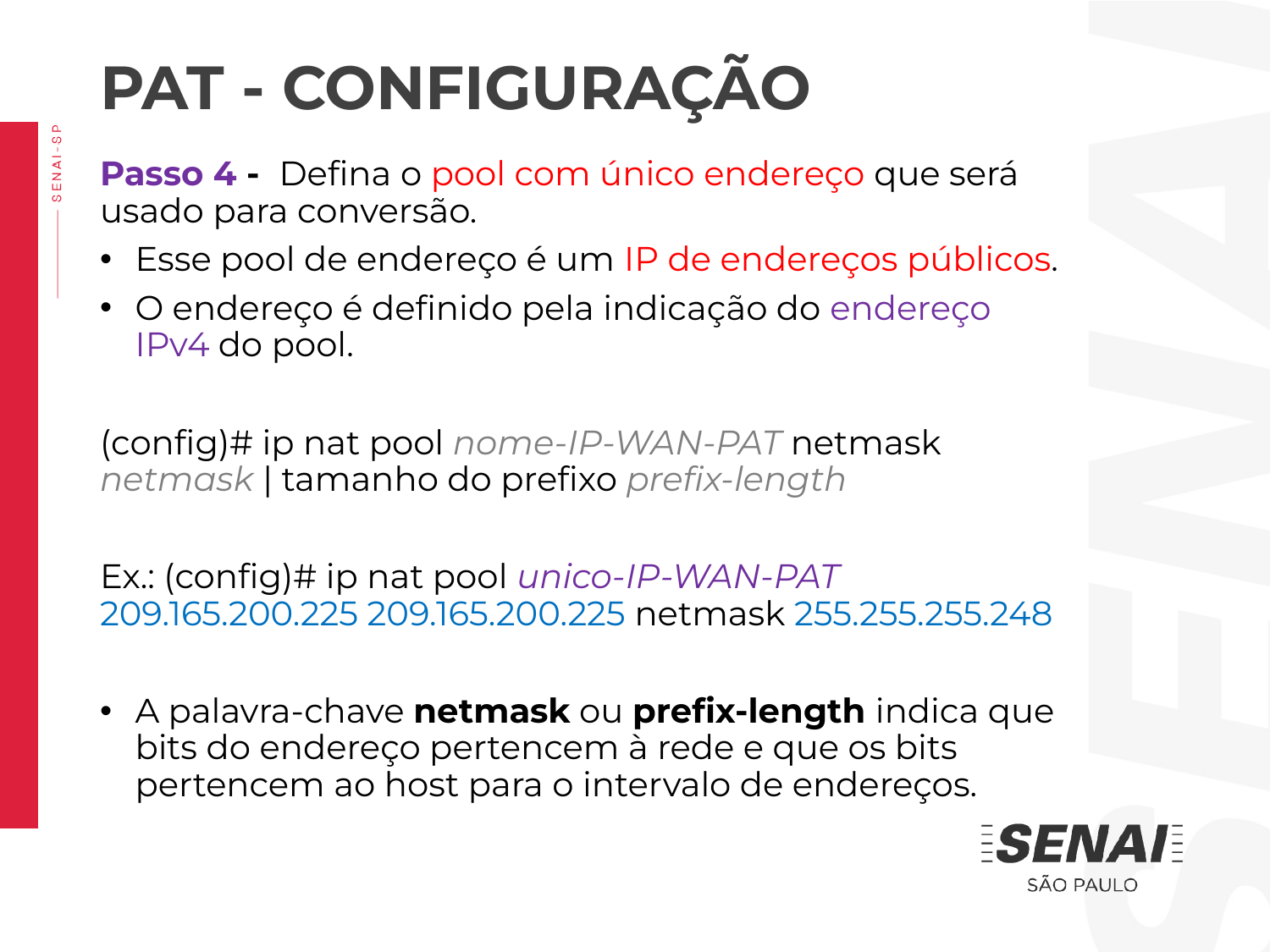

PAT - CONFIGURAÇÃO
Passo 4 -  Defina o pool com único endereço que será usado para conversão.
Esse pool de endereço é um IP de endereços públicos.
O endereço é definido pela indicação do endereço IPv4 do pool.

(config)# ip nat pool nome-IP-WAN-PAT netmask netmask | tamanho do prefixo prefix-length

Ex.: (config)# ip nat pool unico-IP-WAN-PAT  209.165.200.225 209.165.200.225 netmask 255.255.255.248

A palavra-chave netmask ou prefix-length indica que bits do endereço pertencem à rede e que os bits pertencem ao host para o intervalo de endereços.